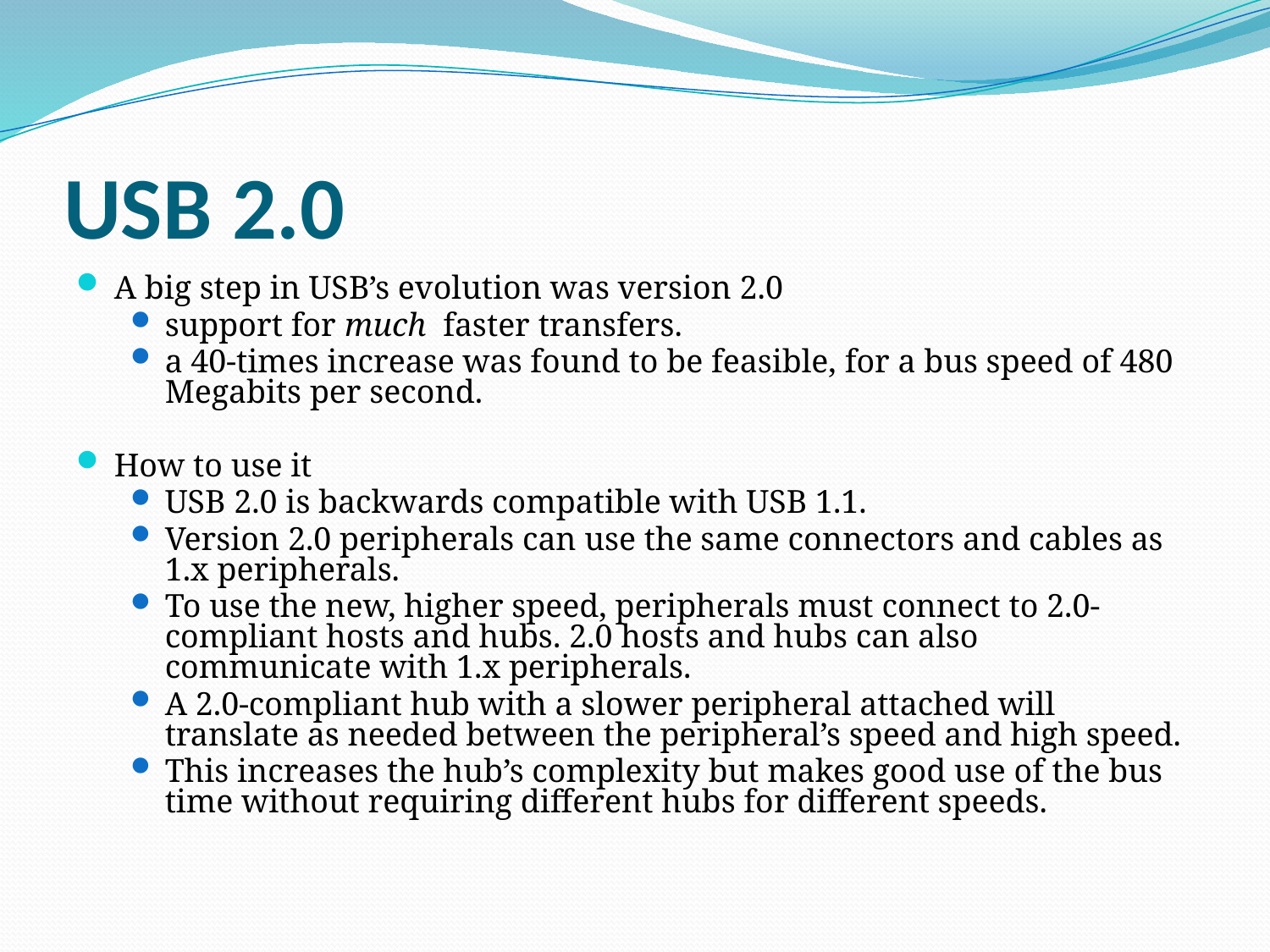

# USB 2.0
A big step in USB’s evolution was version 2.0
support for much  faster transfers.
a 40-times increase was found to be feasible, for a bus speed of 480 Megabits per second.

How to use it
USB 2.0 is backwards compatible with USB 1.1.
Version 2.0 peripherals can use the same connectors and cables as 1.x peripherals.
To use the new, higher speed, peripherals must connect to 2.0-compliant hosts and hubs. 2.0 hosts and hubs can also communicate with 1.x peripherals.
A 2.0-compliant hub with a slower peripheral attached will translate as needed between the peripheral’s speed and high speed.
This increases the hub’s complexity but makes good use of the bus time without requiring different hubs for different speeds.